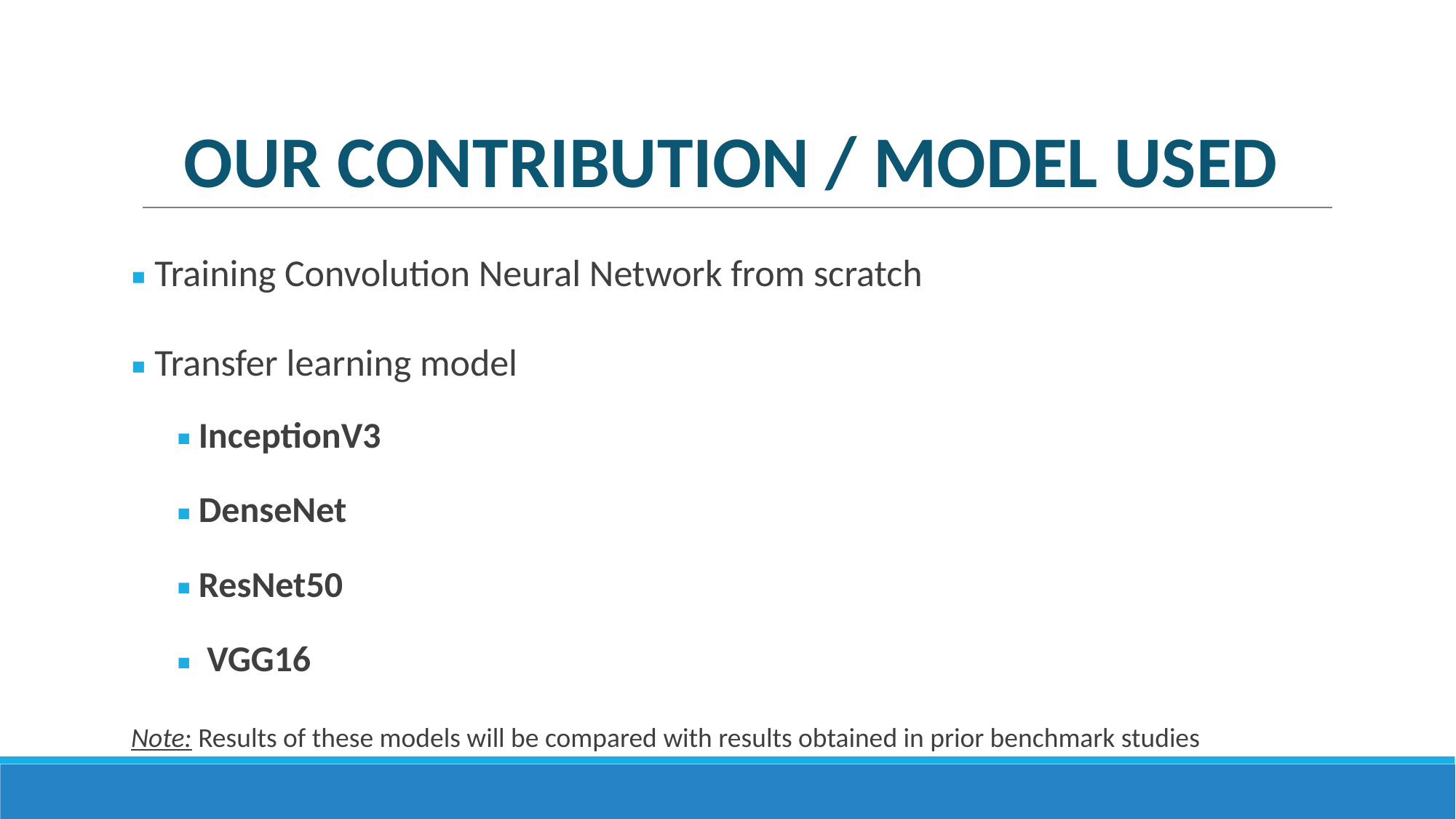

# OUR CONTRIBUTION / MODEL USED
 Training Convolution Neural Network from scratch
 Transfer learning model
InceptionV3
DenseNet
ResNet50
 VGG16
Note: Results of these models will be compared with results obtained in prior benchmark studies